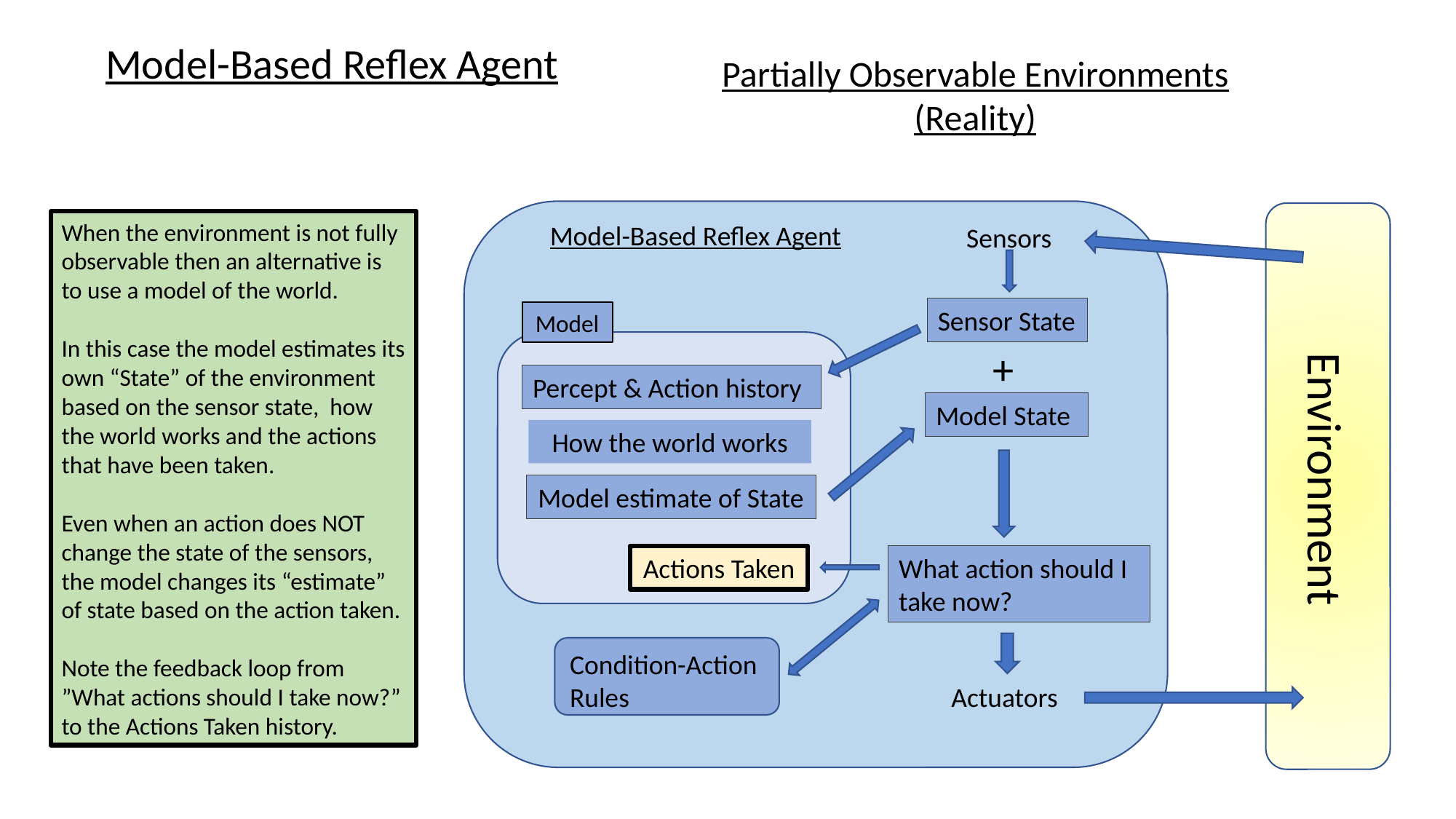

Model-Based Reflex Agent
Partially Observable Environments
(Reality)

Model-Based Reflex Agent
Sensors

Sensor State
Model

+

Percept & Action history
Model State
How the world works

Model estimate of State
Environment
Actions Taken
What action should I take now?

Condition-Action
Rules
Actuators

When the environment is not fully observable then an alternative is to use a model of the world.

In this case the model estimates its own “State” of the environment based on the sensor state,  how the world works and the actions that have been taken.

Even when an action does NOT change the state of the sensors, the model changes its “estimate” of state based on the action taken.

Note the feedback loop from ”What actions should I take now?” to the Actions Taken history.